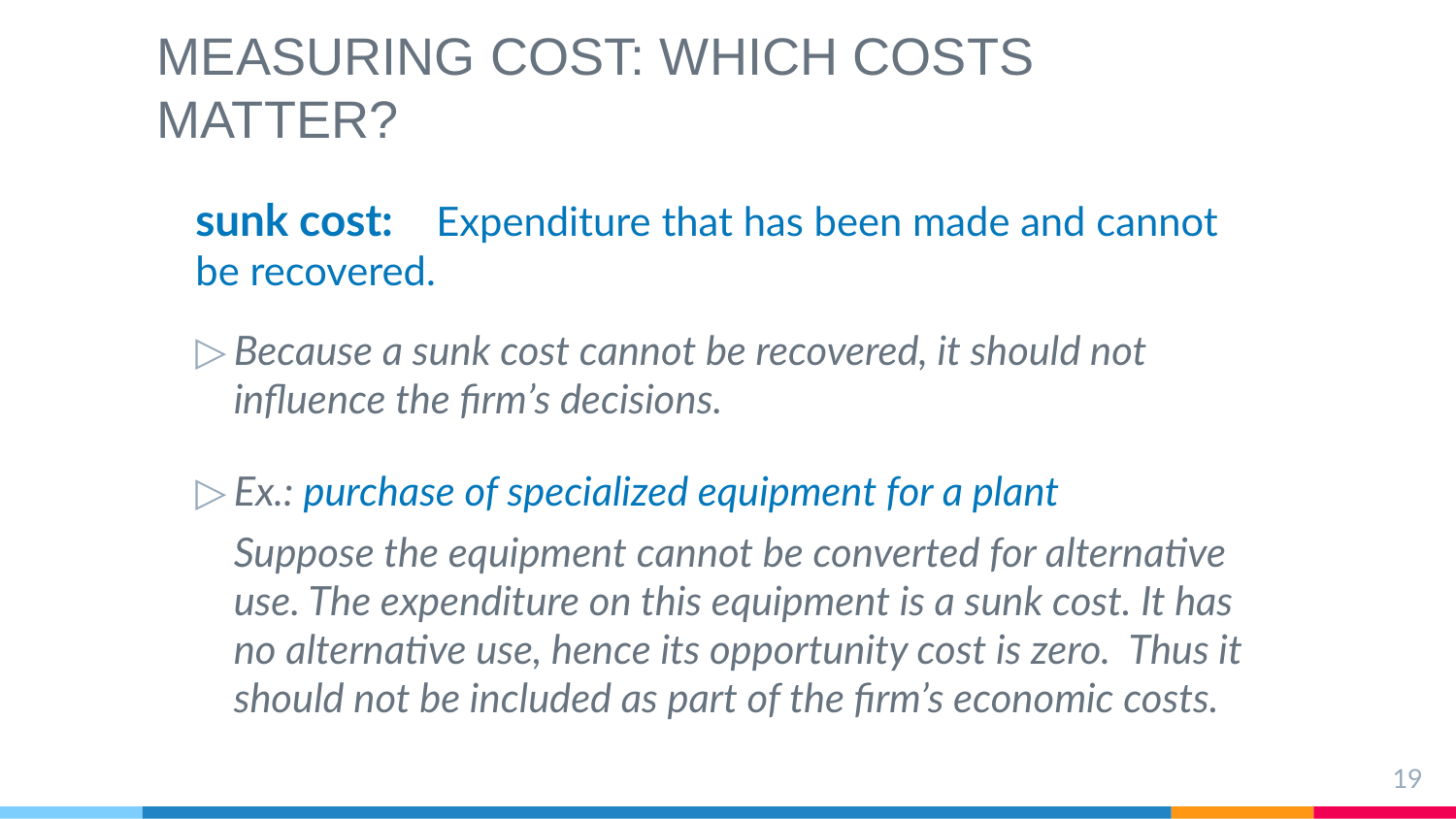

# MEASURING COST: WHICH COSTS MATTER?
sunk cost:    Expenditure that has been made and cannot be recovered.

Because a sunk cost cannot be recovered, it should not influence the firm’s decisions.

Ex.: purchase of specialized equipment for a plant
Suppose the equipment cannot be converted for alternative use. The expenditure on this equipment is a sunk cost. It has no alternative use, hence its opportunity cost is zero.  Thus it should not be included as part of the firm’s economic costs.
19